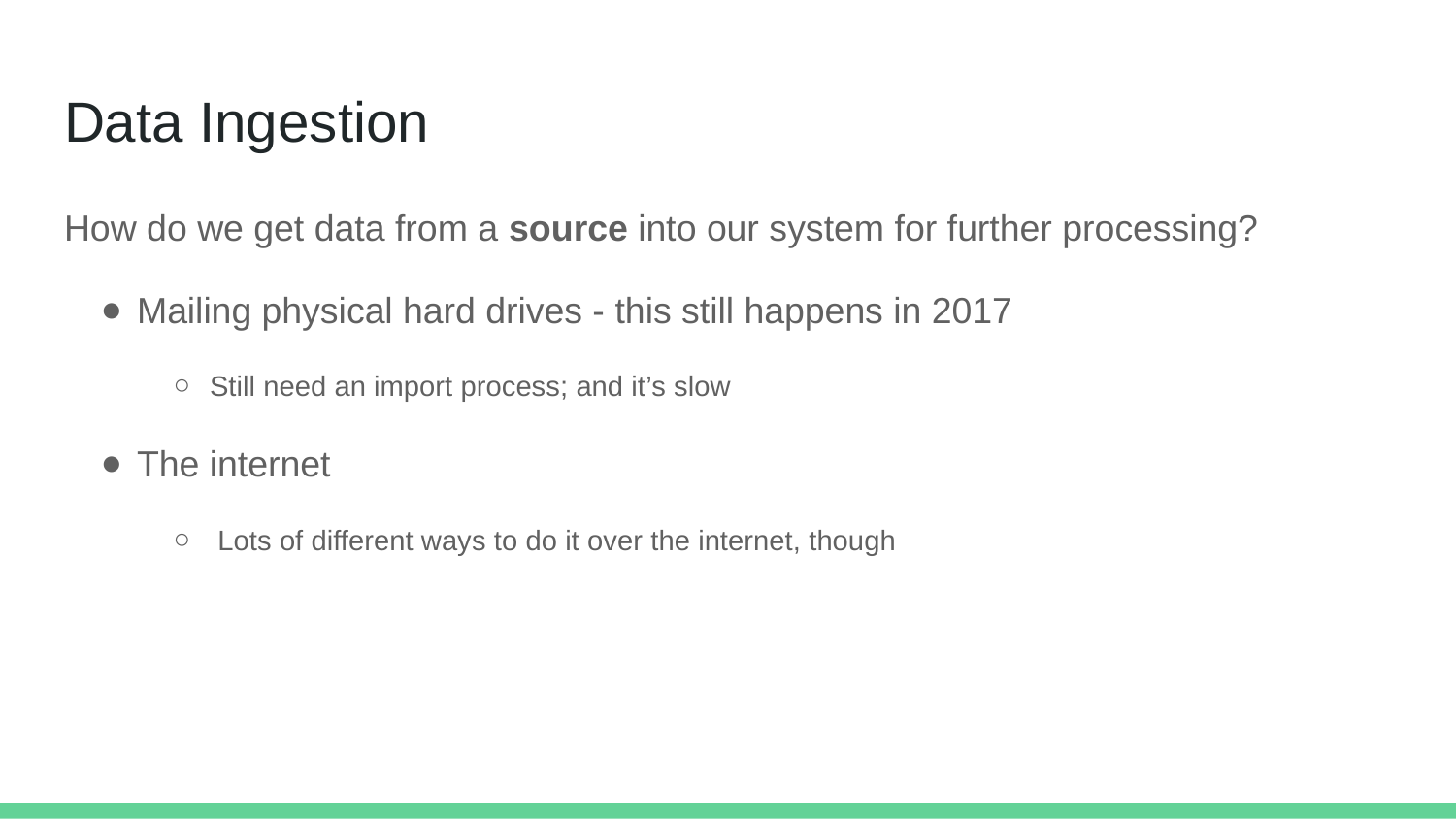

# Data Ingestion
How do we get data from a source into our system for further processing?
Mailing physical hard drives - this still happens in 2017
Still need an import process; and it’s slow
The internet
 Lots of different ways to do it over the internet, though